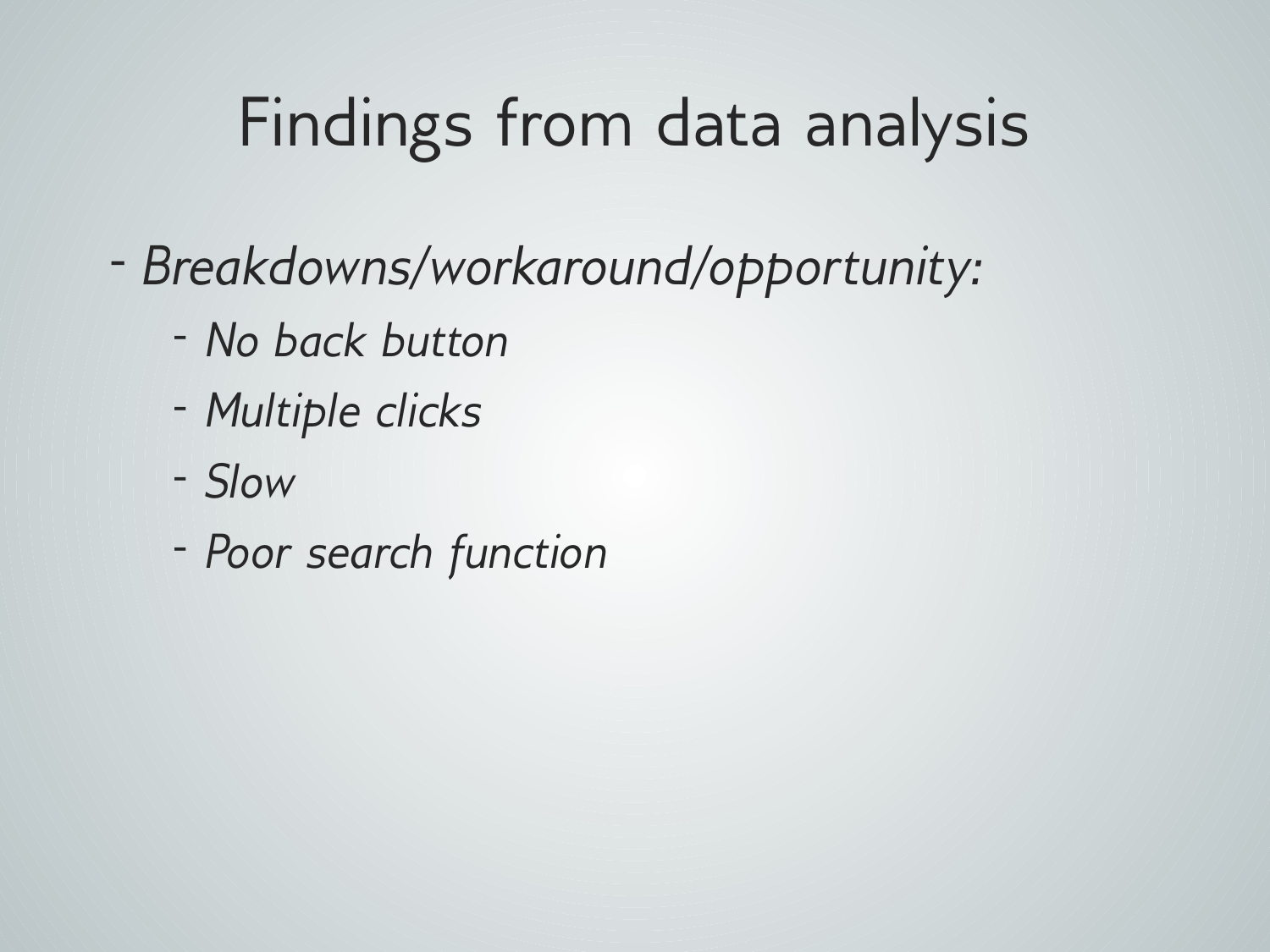

# Findings from data analysis
Breakdowns/workaround/opportunity:
No back button
Multiple clicks
Slow
Poor search function